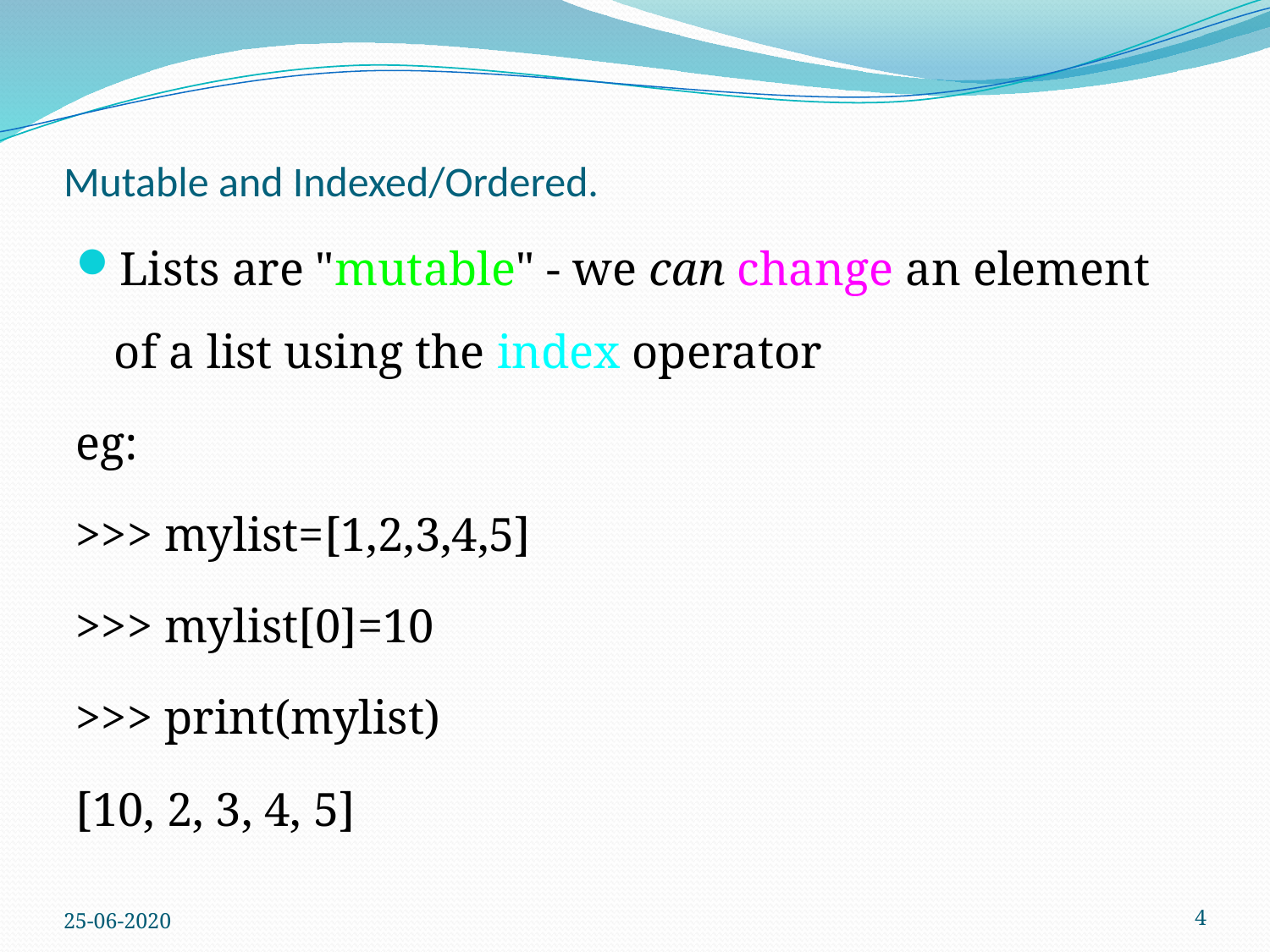

# Mutable and Indexed/Ordered.
Lists are "mutable" - we can change an element of a list using the index operator
eg:
>>> mylist=[1,2,3,4,5]
>>> mylist[0]=10
>>> print(mylist)
[10, 2, 3, 4, 5]
25-06-2020
4